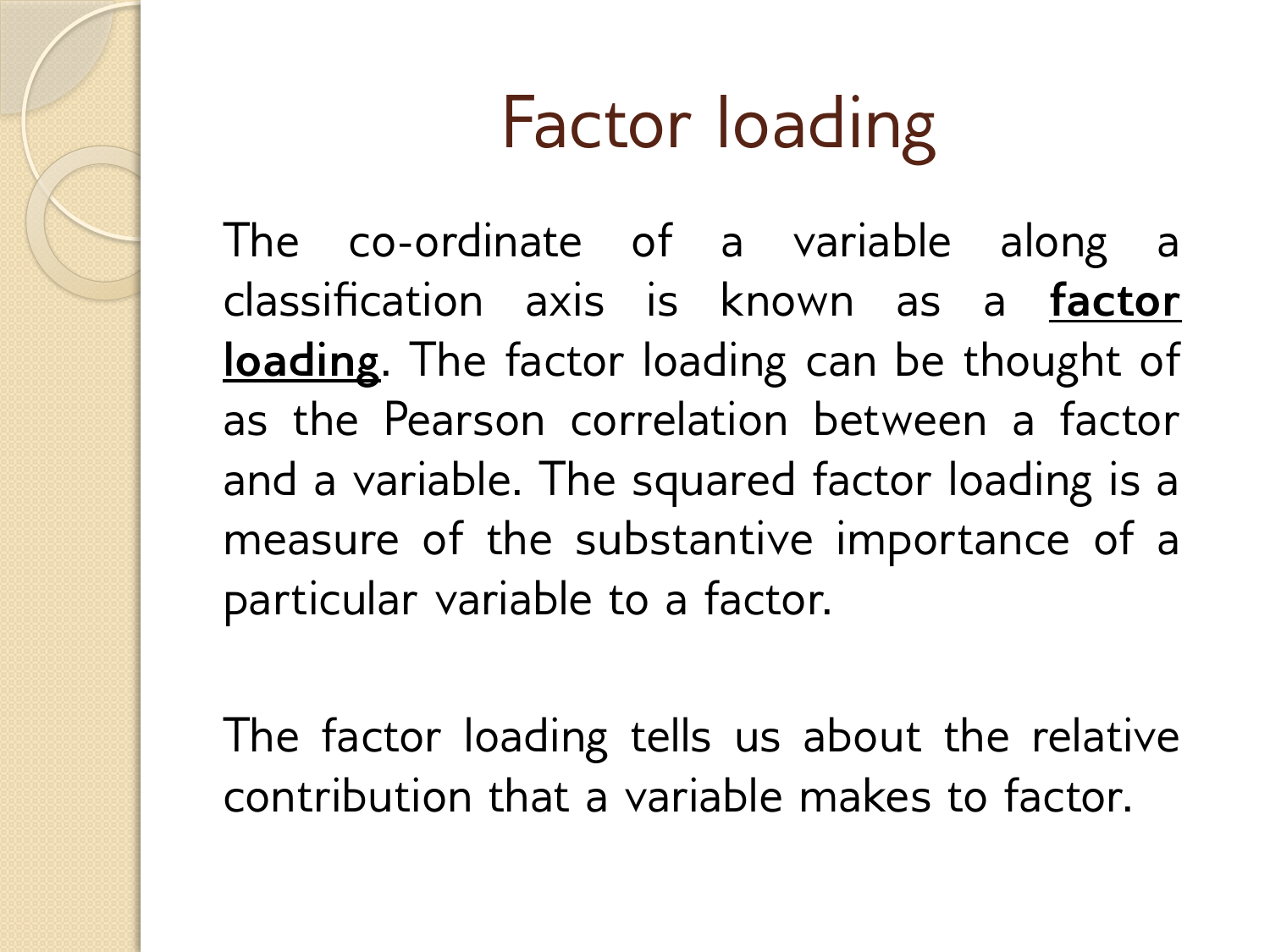

# Factor loading
The co-ordinate of a variable along a classification axis is known as a factor loading. The factor loading can be thought of as the Pearson correlation between a factor and a variable. The squared factor loading is a measure of the substantive importance of a particular variable to a factor.

The factor loading tells us about the relative contribution that a variable makes to factor.